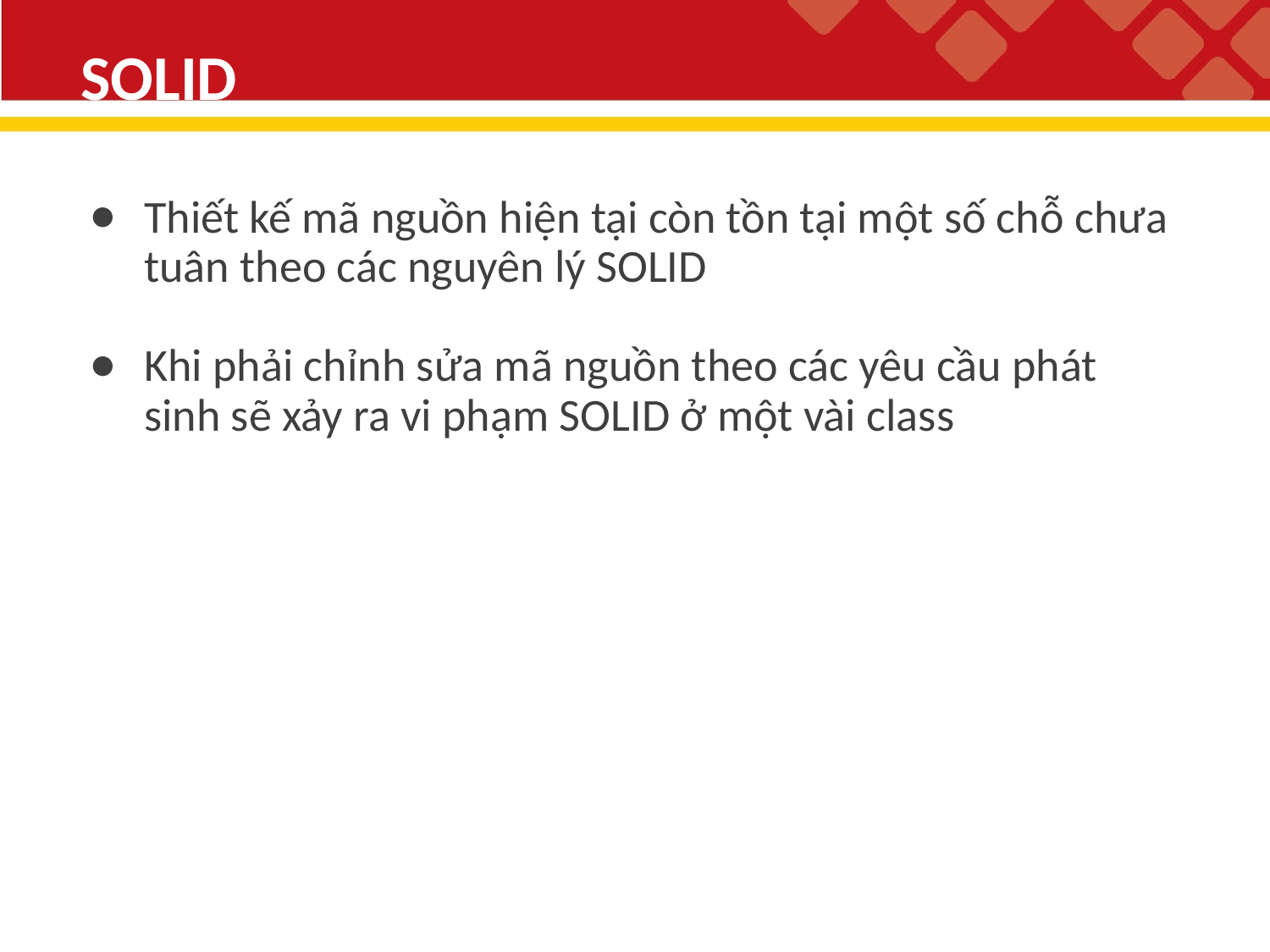

# SOLID
Thiết kế mã nguồn hiện tại còn tồn tại một số chỗ chưa tuân theo các nguyên lý SOLID

Khi phải chỉnh sửa mã nguồn theo các yêu cầu phát sinh sẽ xảy ra vi phạm SOLID ở một vài class